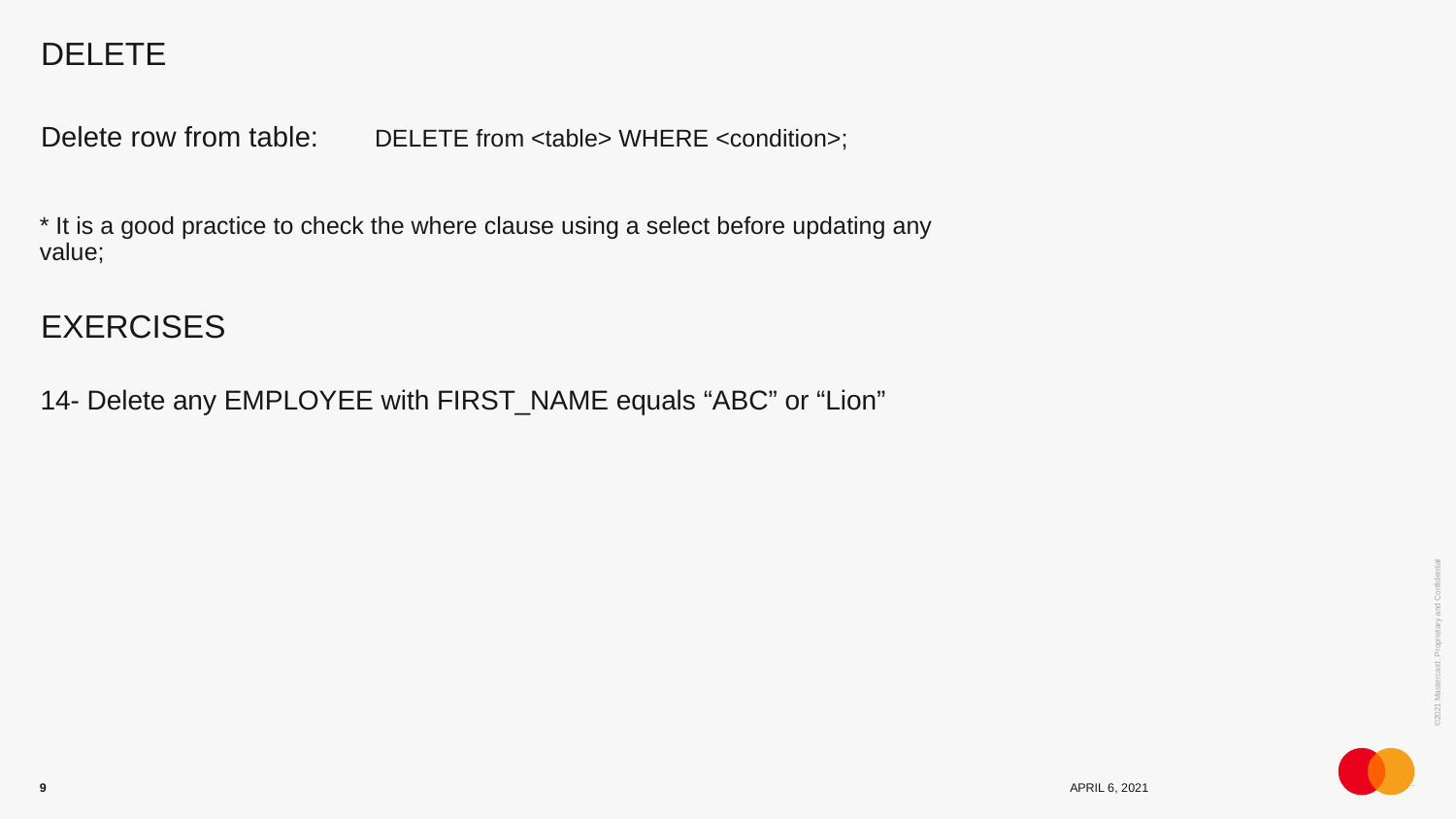

# DELETE
Delete row from table:
DELETE from <table> WHERE <condition>;
* It is a good practice to check the where clause using a select before updating any value;
EXERCISES
14- Delete any EMPLOYEE with FIRST_NAME equals “ABC” or “Lion”
9

April 6, 2021